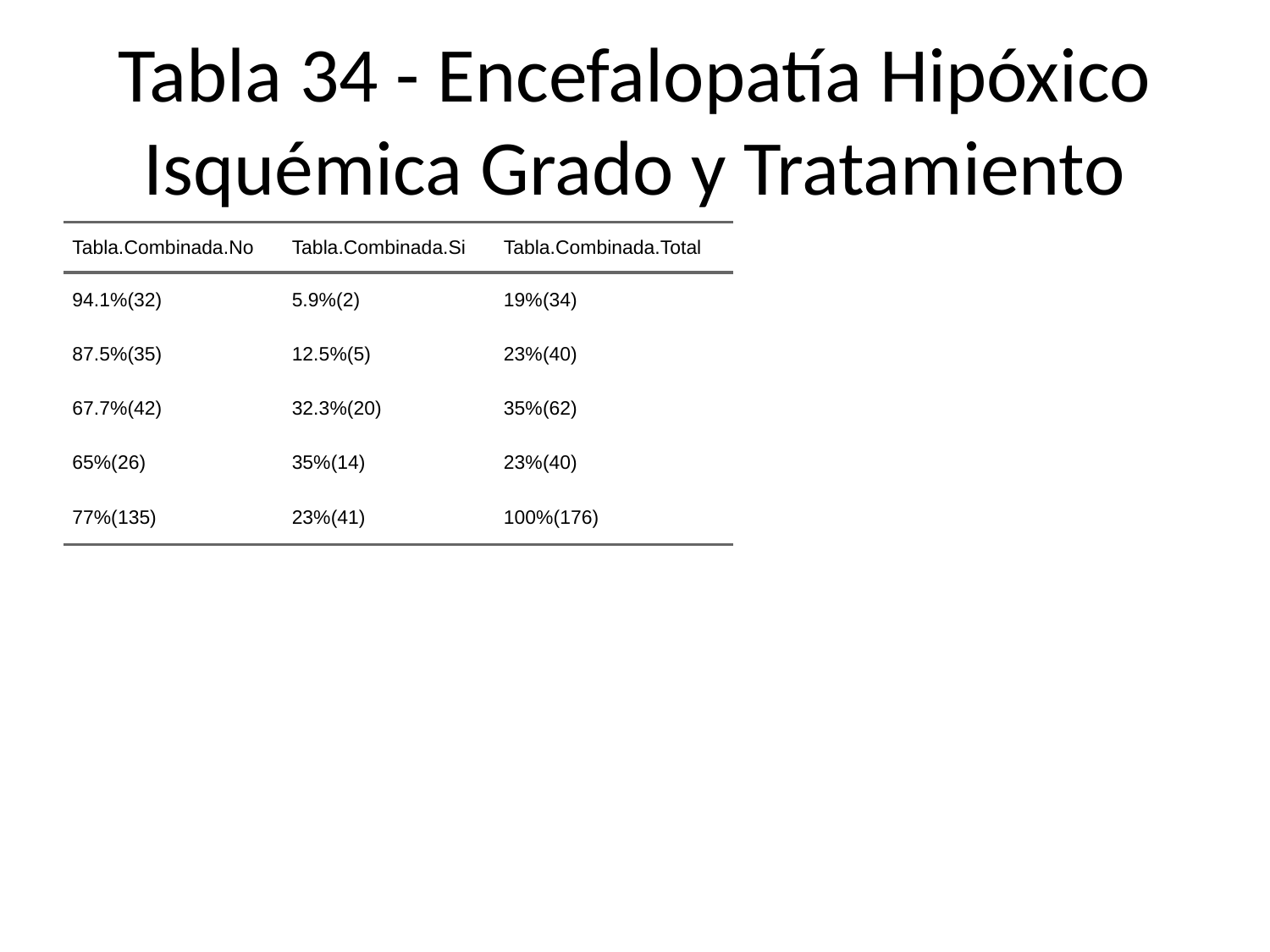

# Tabla 34 - Encefalopatía Hipóxico Isquémica Grado y Tratamiento
| Tabla.Combinada.No | Tabla.Combinada.Si | Tabla.Combinada.Total |
| --- | --- | --- |
| 94.1%(32) | 5.9%(2) | 19%(34) |
| 87.5%(35) | 12.5%(5) | 23%(40) |
| 67.7%(42) | 32.3%(20) | 35%(62) |
| 65%(26) | 35%(14) | 23%(40) |
| 77%(135) | 23%(41) | 100%(176) |